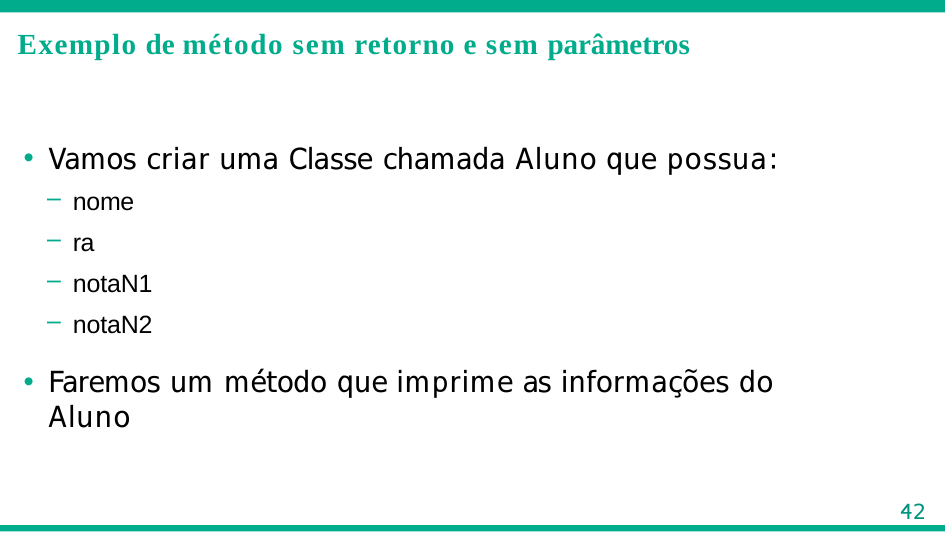

# Exemplo de método sem retorno e sem parâmetros
Vamos criar uma Classe chamada Aluno que possua:
nome
ra
notaN1
notaN2
Faremos um método que imprime as informações do Aluno
42